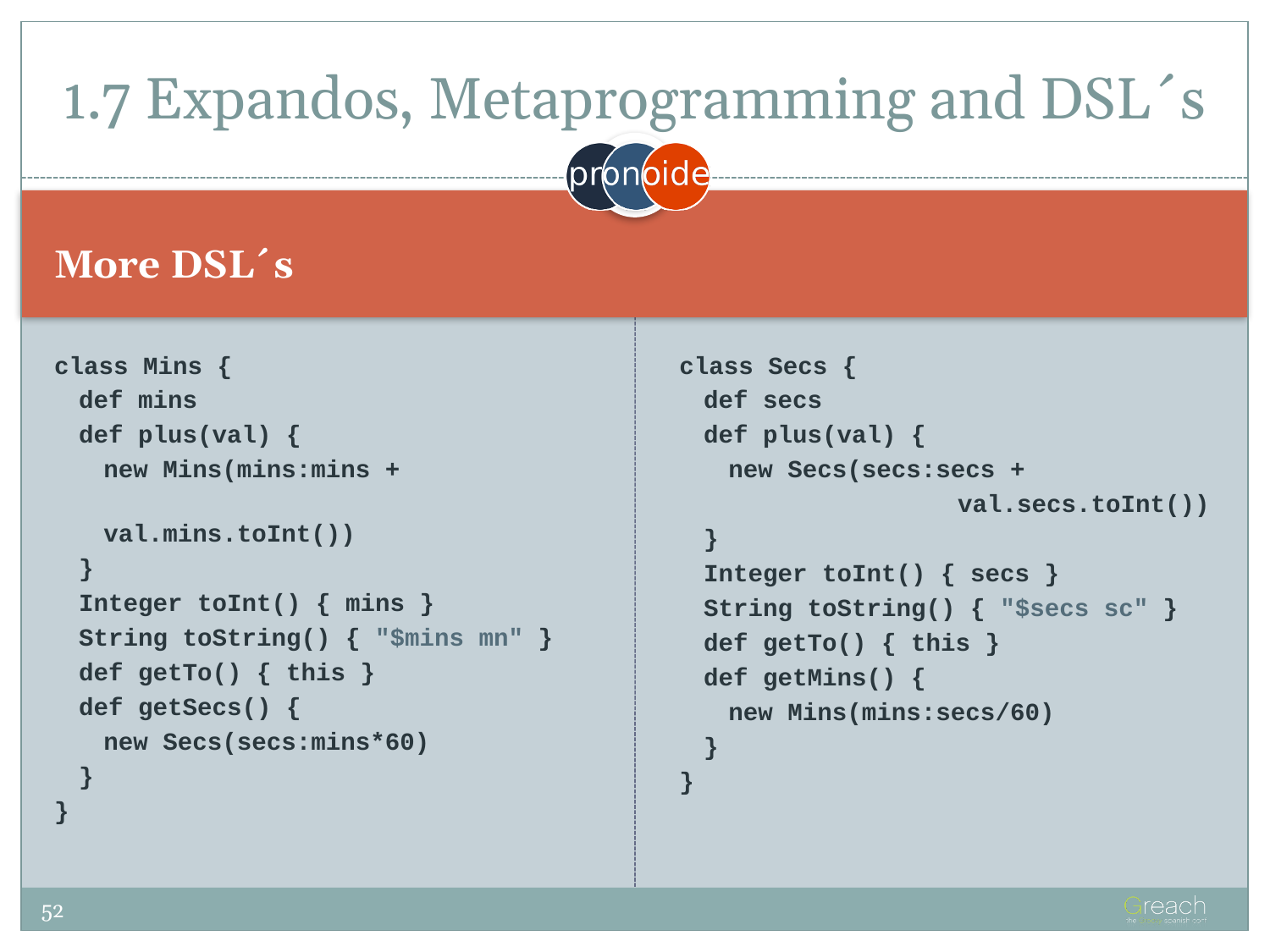

# 1.7 Expandos, Metaprogramming and DSL´s
More DSL´s

class Mins {
def mins
def plus(val) {
new Mins(mins:mins +
		val.mins.toInt())
}
Integer toInt() { mins }
String toString() { "$mins mn" }
def getTo() { this }
def getSecs() {
new Secs(secs:mins*60)
}
}
class Secs {
def secs
def plus(val) {
new Secs(secs:secs +
		val.secs.toInt())
}
Integer toInt() { secs }
String toString() { "$secs sc" }
def getTo() { this }
def getMins() {
new Mins(mins:secs/60)
}
}